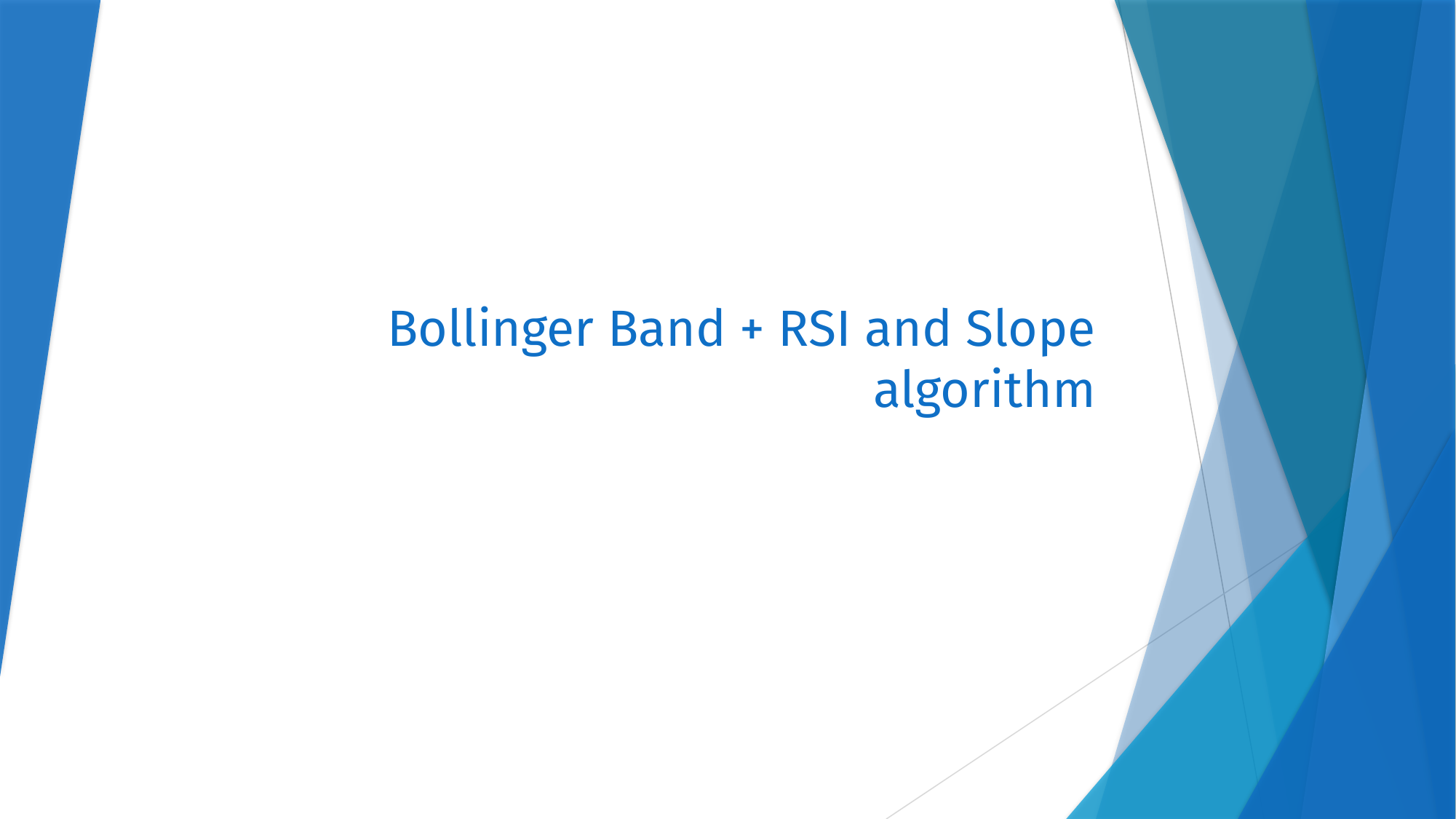

# Bollinger Band + RSI and Slope algorithm